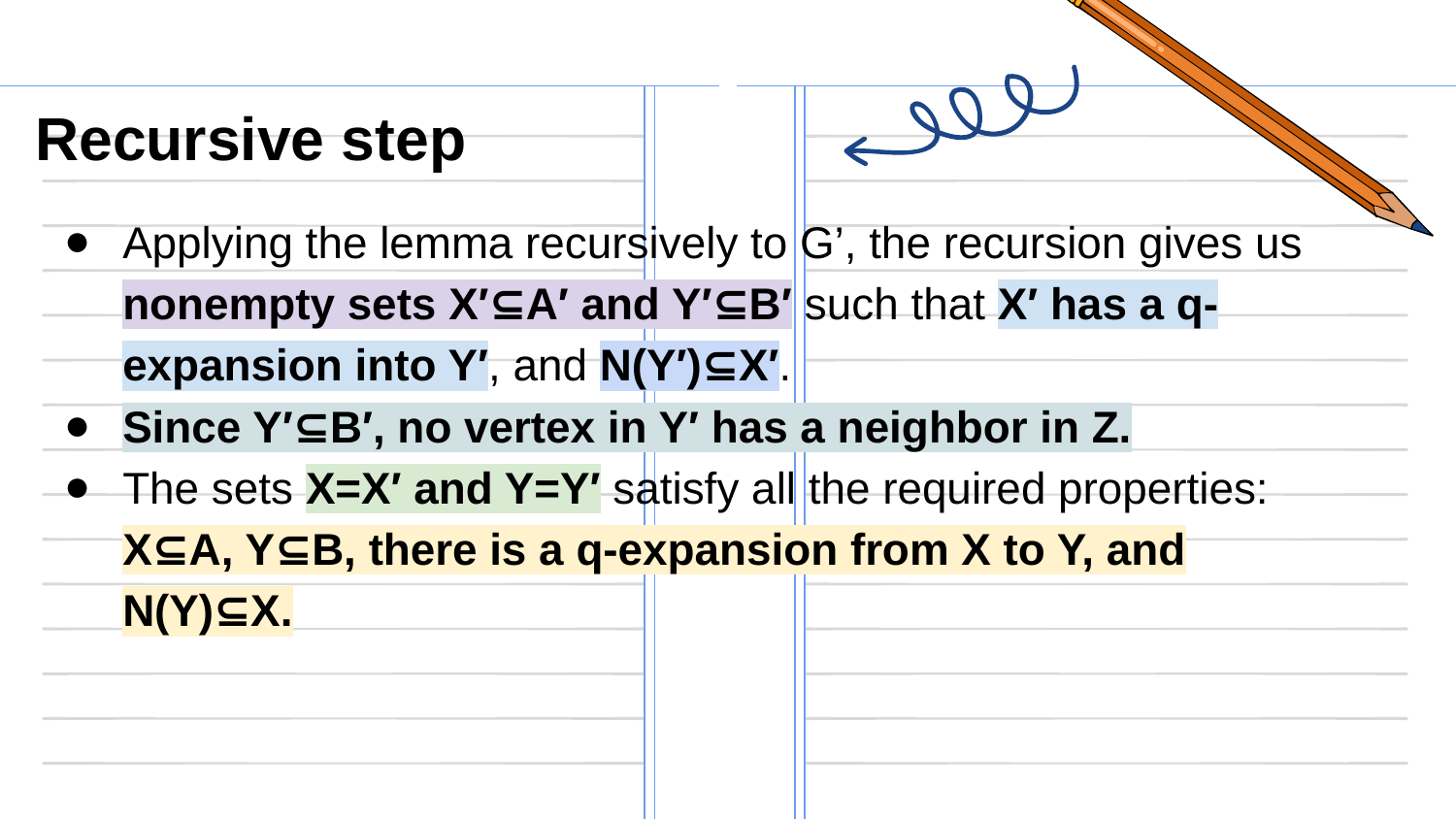

Recursive step
Applying the lemma recursively to G’, the recursion gives us nonempty sets X′⊆A′ and Y′⊆B′ such that X′ has a q-expansion into Y′, and N(Y′)⊆X′.
Since Y′⊆B′, no vertex in Y′ has a neighbor in Z.
The sets X=X′ and Y=Y′ satisfy all the required properties: X⊆A, Y⊆B, there is a q-expansion from X to Y, and N(Y)⊆X.